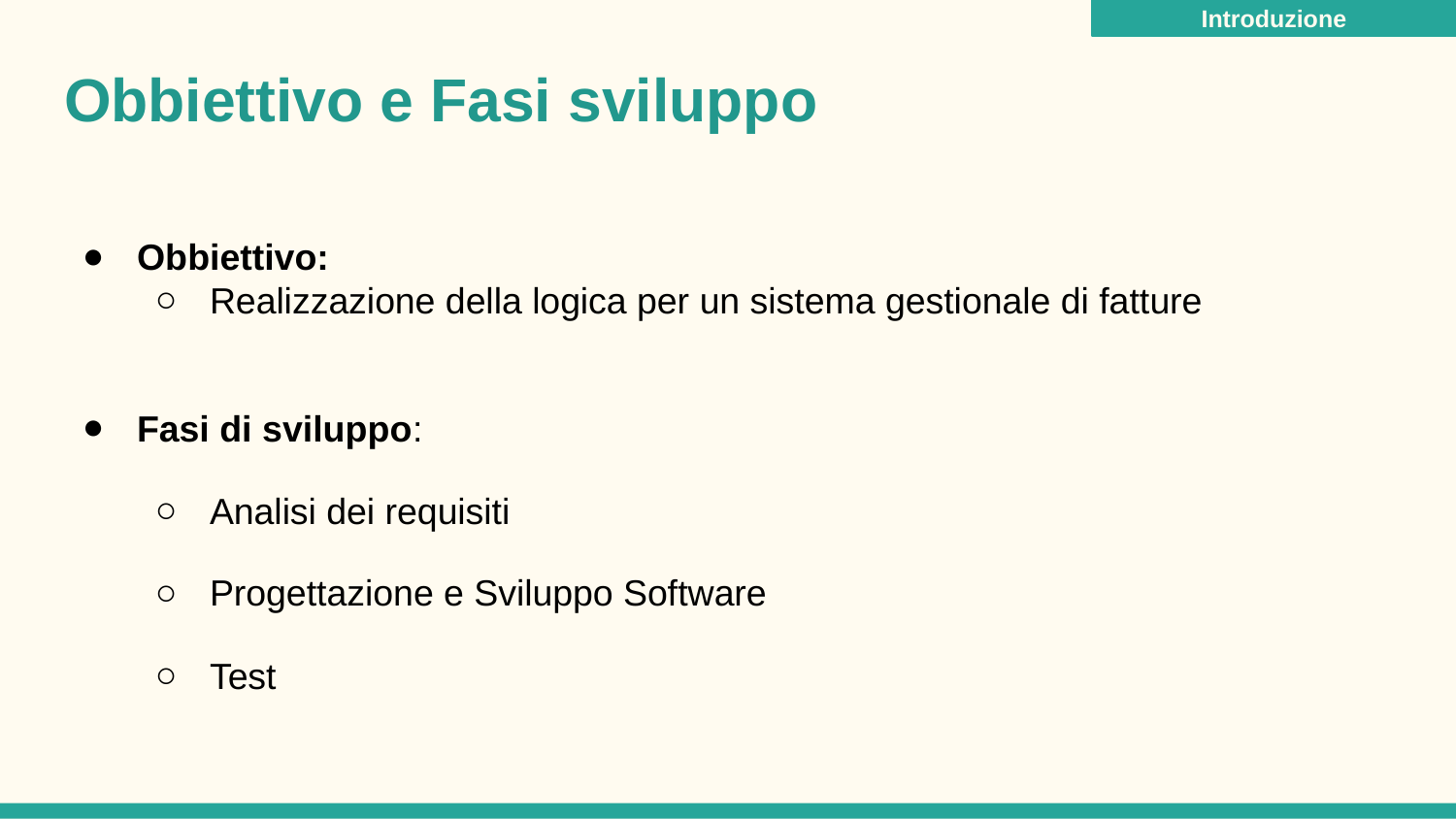

Introduzione
Obbiettivo e Fasi sviluppo
# Obbiettivo:
Realizzazione della logica per un sistema gestionale di fatture

Fasi di sviluppo:
Analisi dei requisiti
Progettazione e Sviluppo Software
Test